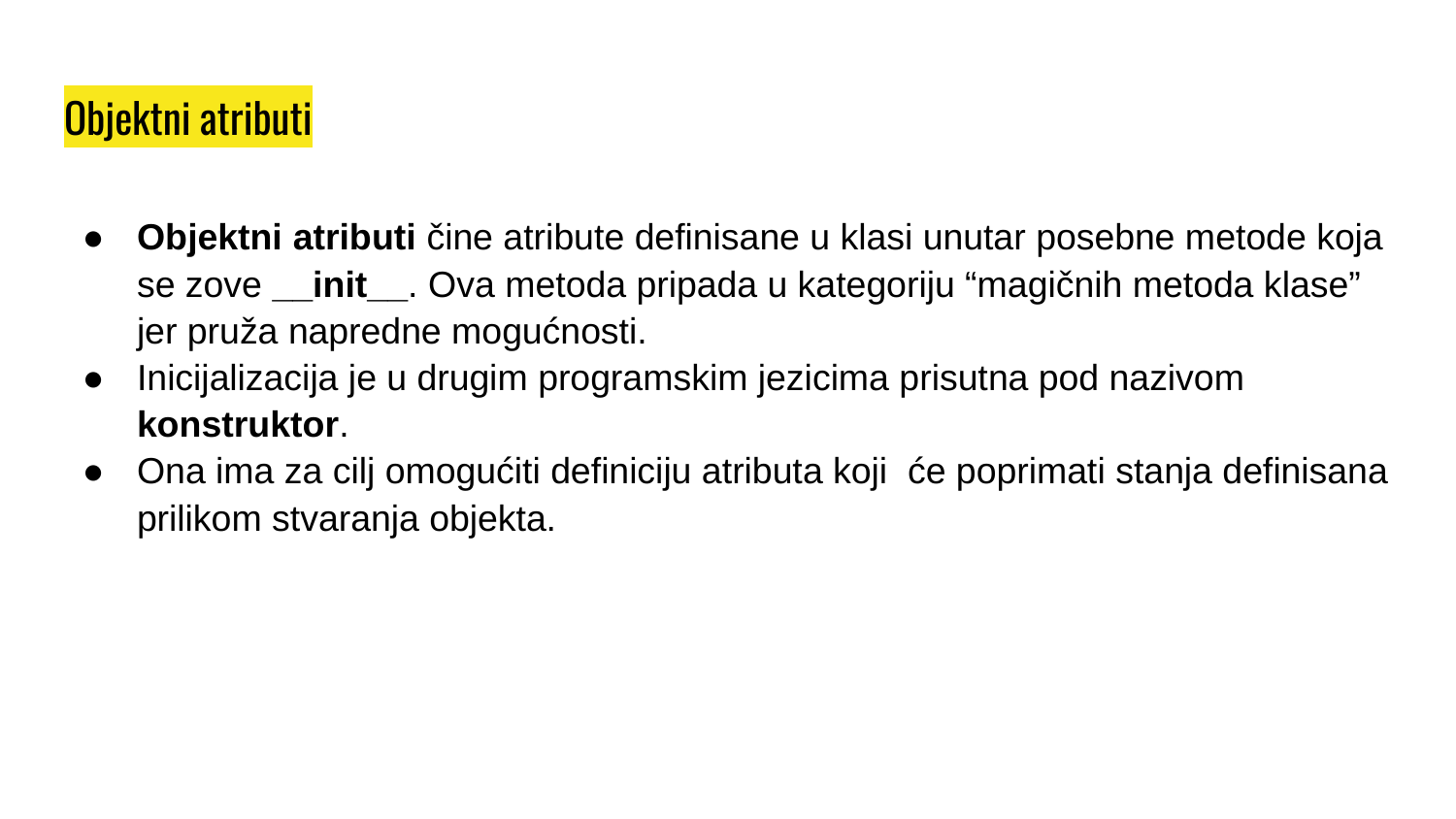

# Objektni atributi
Objektni atributi čine atribute definisane u klasi unutar posebne metode koja se zove __init__. Ova metoda pripada u kategoriju “magičnih metoda klase” jer pruža napredne mogućnosti.
Inicijalizacija je u drugim programskim jezicima prisutna pod nazivom konstruktor.
Ona ima za cilj omogućiti definiciju atributa koji  će poprimati stanja definisana prilikom stvaranja objekta.